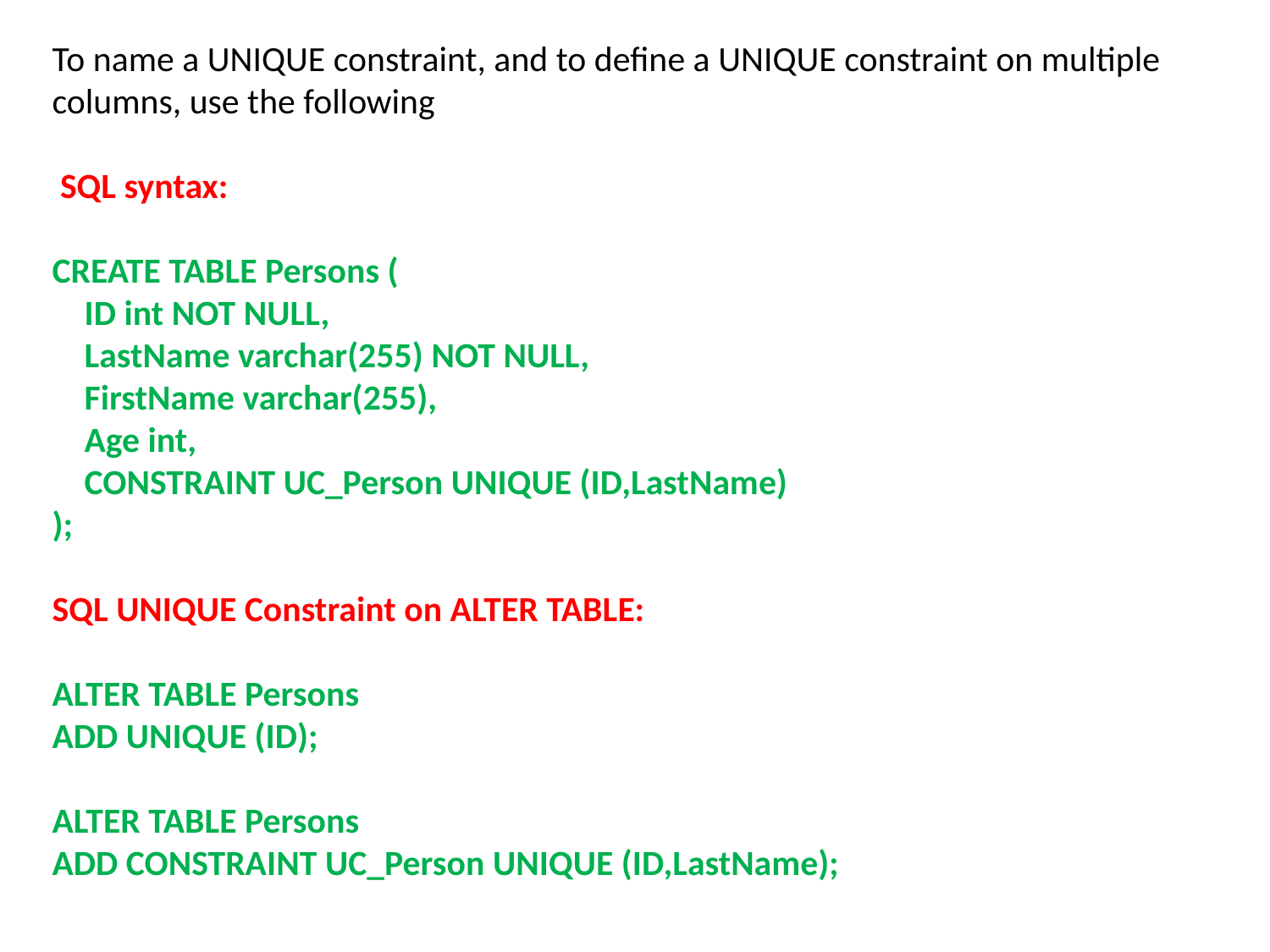

To name a UNIQUE constraint, and to define a UNIQUE constraint on multiple columns, use the following

 SQL syntax:

CREATE TABLE Persons (
    ID int NOT NULL,
    LastName varchar(255) NOT NULL,
    FirstName varchar(255),
    Age int,
    CONSTRAINT UC_Person UNIQUE (ID,LastName)
);

SQL UNIQUE Constraint on ALTER TABLE:

ALTER TABLE Persons
ADD UNIQUE (ID);

ALTER TABLE Persons
ADD CONSTRAINT UC_Person UNIQUE (ID,LastName);